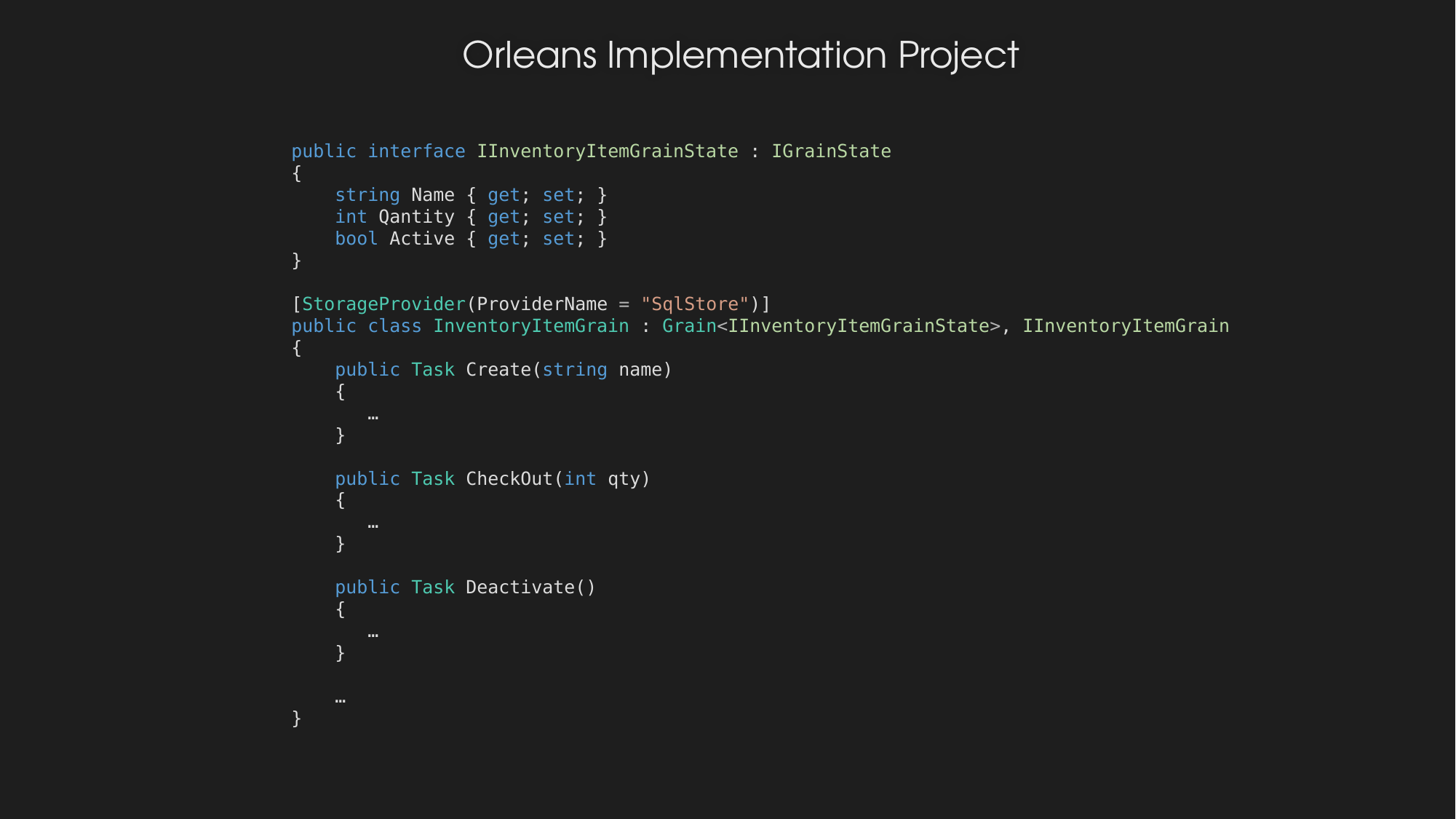

Orleans Implementation Project
public interface IInventoryItemGrainState : IGrainState
{
    string Name { get; set; }
    int Qantity { get; set; }
    bool Active { get; set; }
}

[StorageProvider(ProviderName = "SqlStore")]
public class InventoryItemGrain : Grain<IInventoryItemGrainState>, IInventoryItemGrain
{
    public Task Create(string name)
    {
       …
    }

    public Task CheckOut(int qty)
    {
       …
    }

    public Task Deactivate()
    {
       …
    }

    …
}